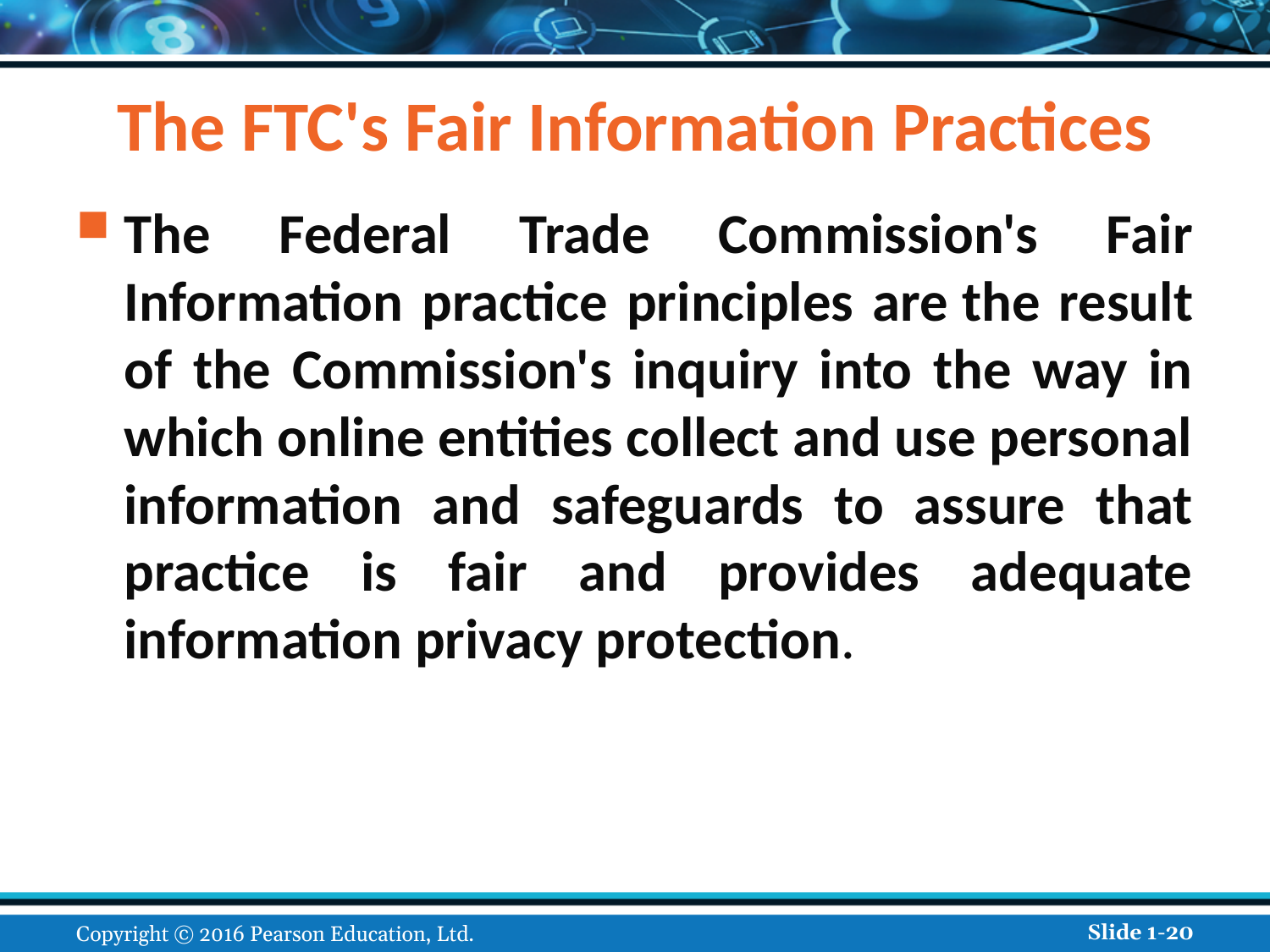

# The FTC's Fair Information Practices
The Federal Trade Commission's Fair Information practice principles are the result of the Commission's inquiry into the way in which online entities collect and use personal information and safeguards to assure that practice is fair and provides adequate information privacy protection.
Copyright © 2016 Pearson Education, Ltd.
Slide 1-20